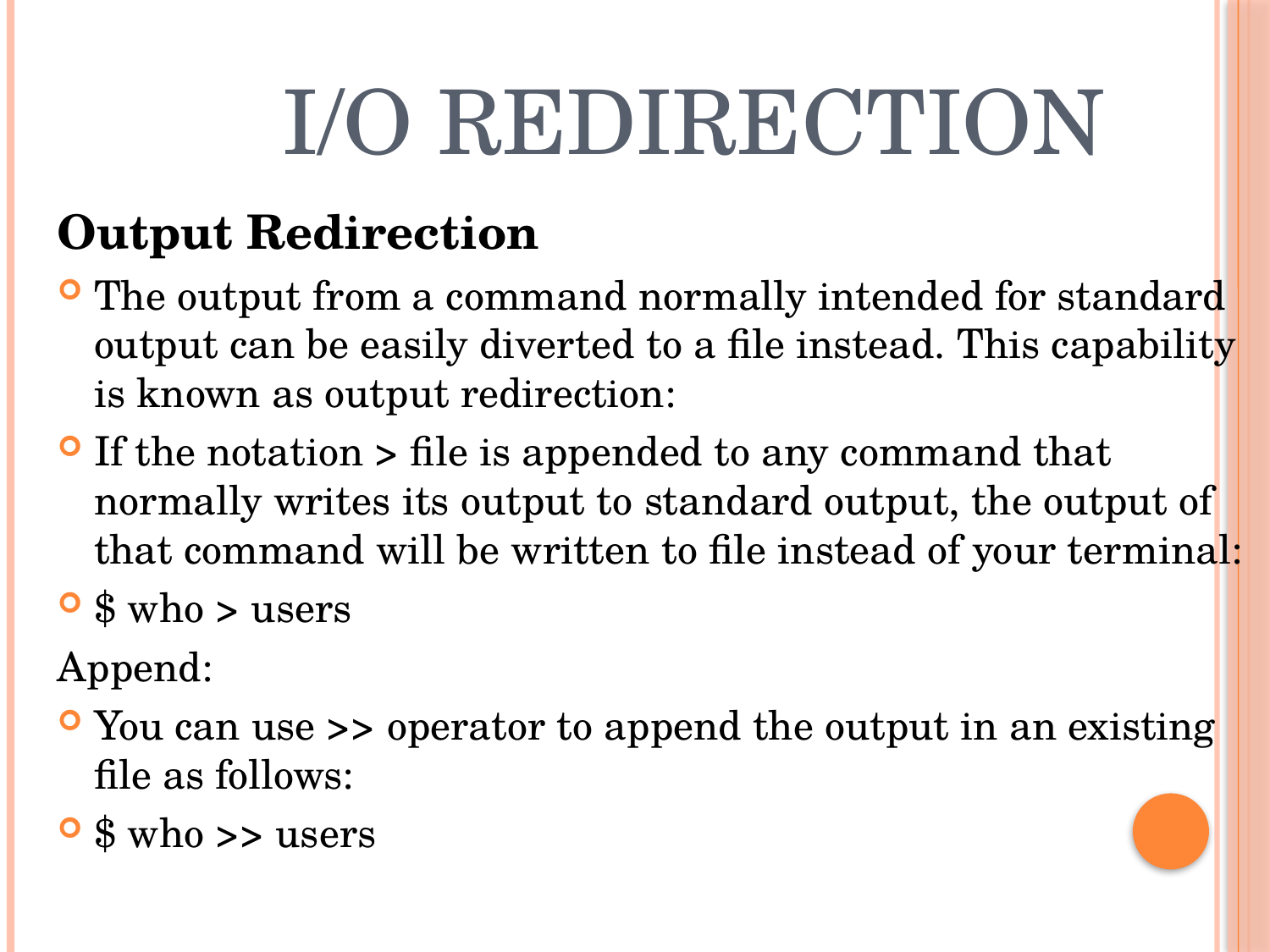

# I/O Redirection
Output Redirection
The output from a command normally intended for standard output can be easily diverted to a file instead. This capability is known as output redirection:
If the notation > file is appended to any command that normally writes its output to standard output, the output of that command will be written to file instead of your terminal:
$ who > users
Append:
You can use >> operator to append the output in an existing file as follows:
$ who >> users